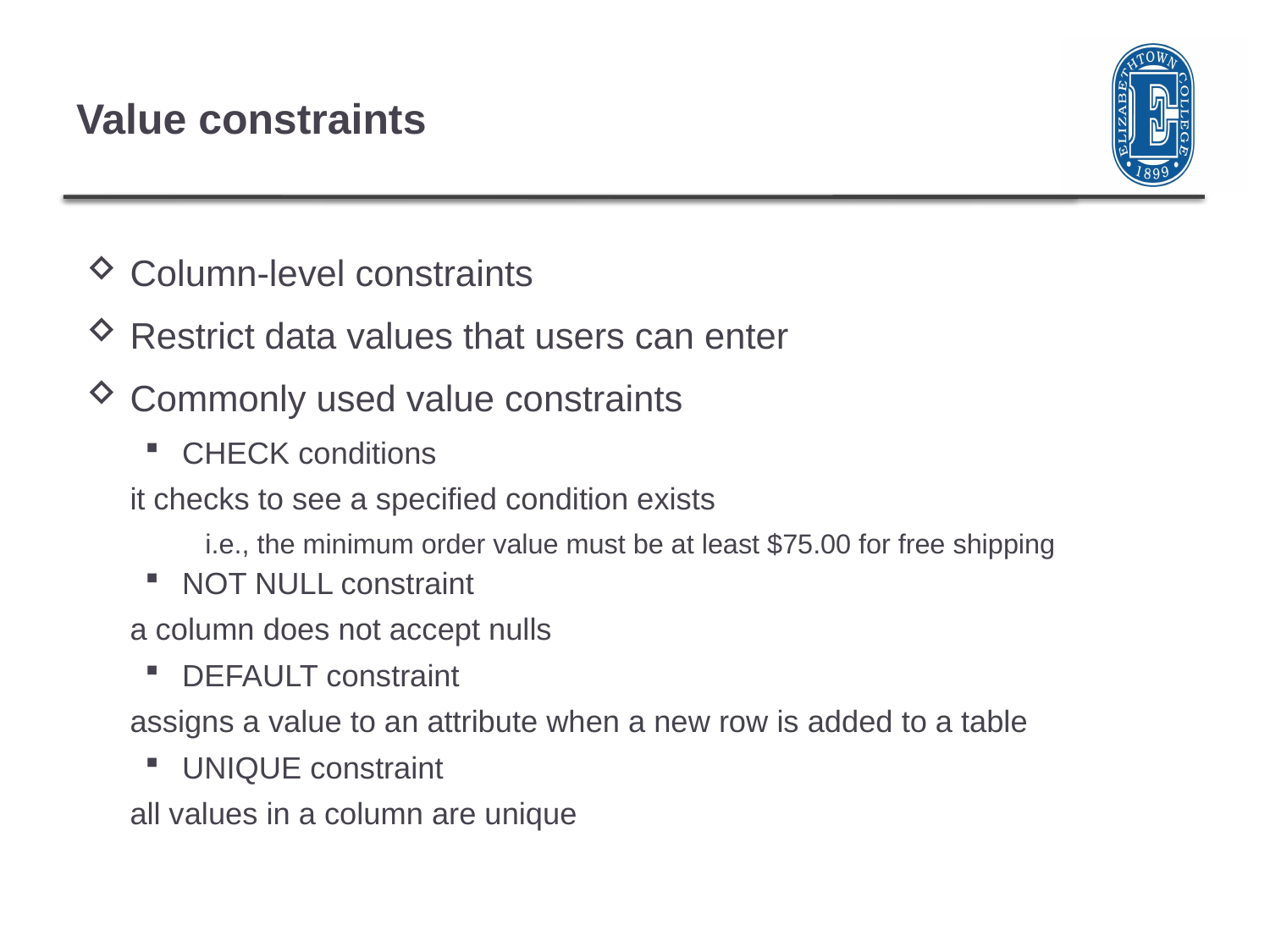

# Value constraints
Column-level constraints
Restrict data values that users can enter
Commonly used value constraints
CHECK conditions
	it checks to see a specified condition exists
    i.e., the minimum order value must be at least $75.00 for free shipping
NOT NULL constraint
	a column does not accept nulls
DEFAULT constraint
	assigns a value to an attribute when a new row is added to a table
UNIQUE constraint
	all values in a column are unique